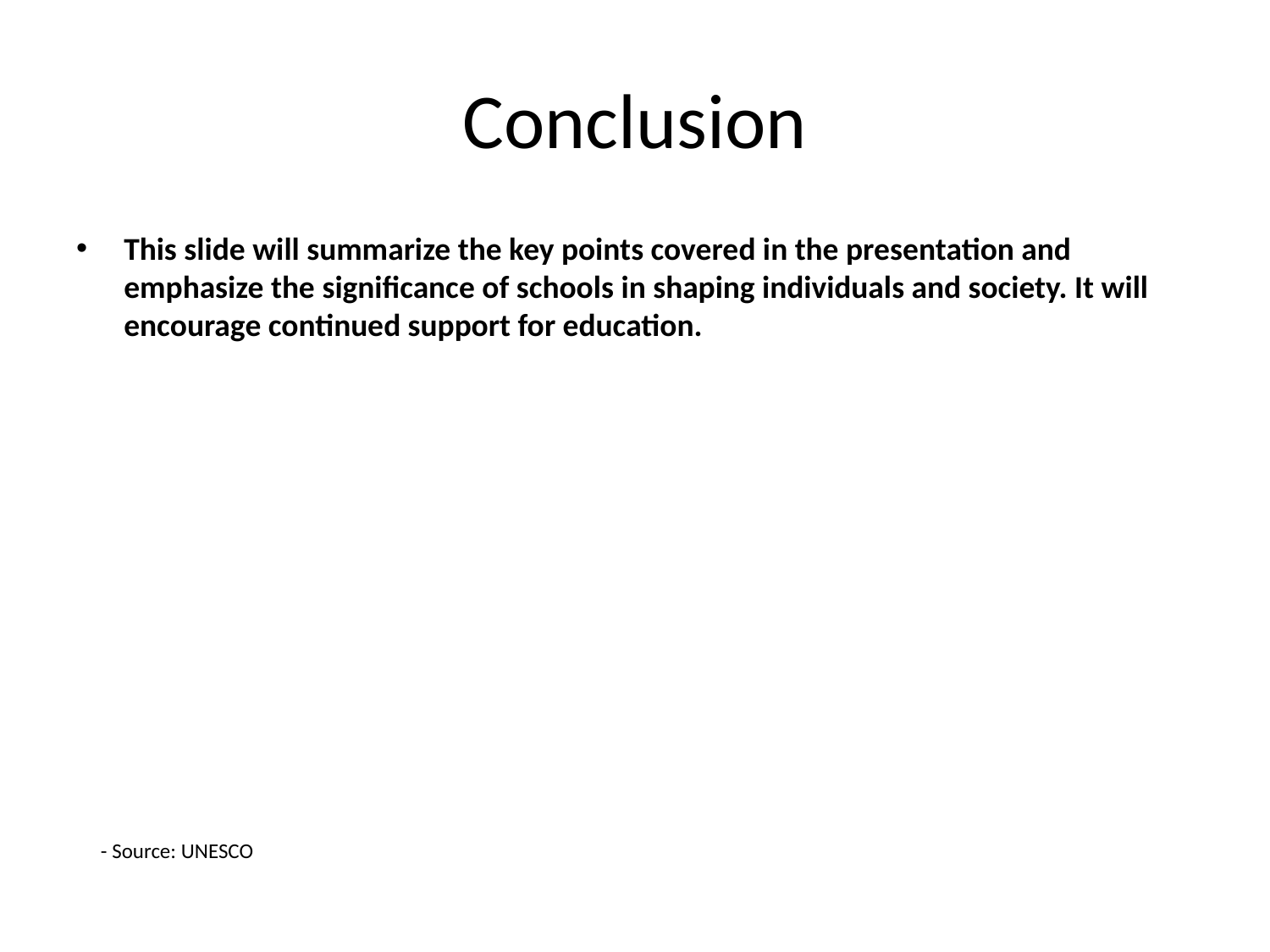

# Conclusion
This slide will summarize the key points covered in the presentation and emphasize the significance of schools in shaping individuals and society. It will encourage continued support for education.

- Source: UNESCO